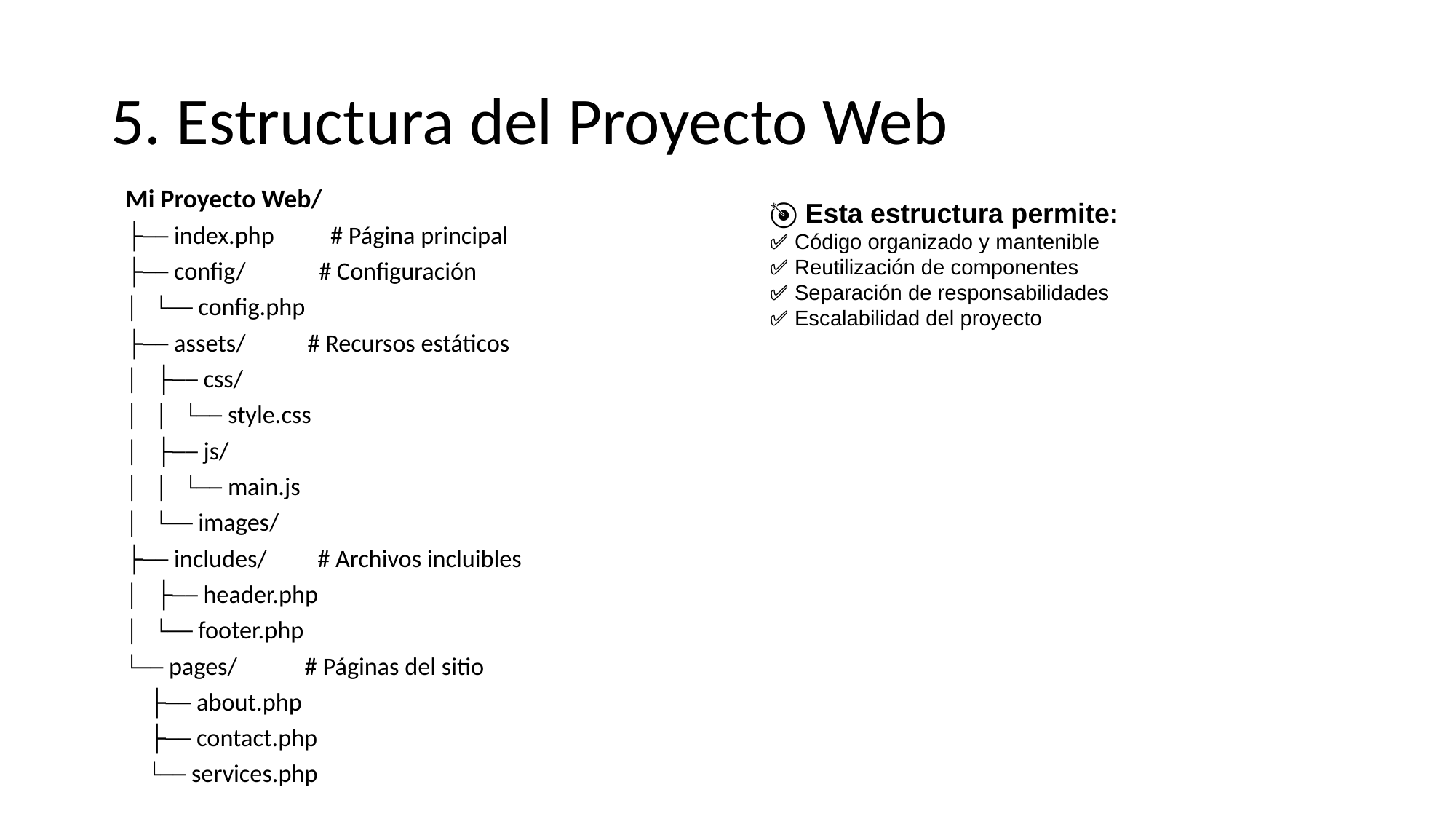

# 5. Estructura del Proyecto Web
Mi Proyecto Web/
├── index.php          # Página principal
├── config/             # Configuración
│   └── config.php
├── assets/           # Recursos estáticos
│   ├── css/
│   │   └── style.css
│   ├── js/
│   │   └── main.js
│   └── images/
├── includes/         # Archivos incluibles
│   ├── header.php
│   └── footer.php
└── pages/            # Páginas del sitio
    ├── about.php
    ├── contact.php
    └── services.php
🎯 Esta estructura permite:
✅ Código organizado y mantenible
✅ Reutilización de componentes
✅ Separación de responsabilidades
✅ Escalabilidad del proyecto